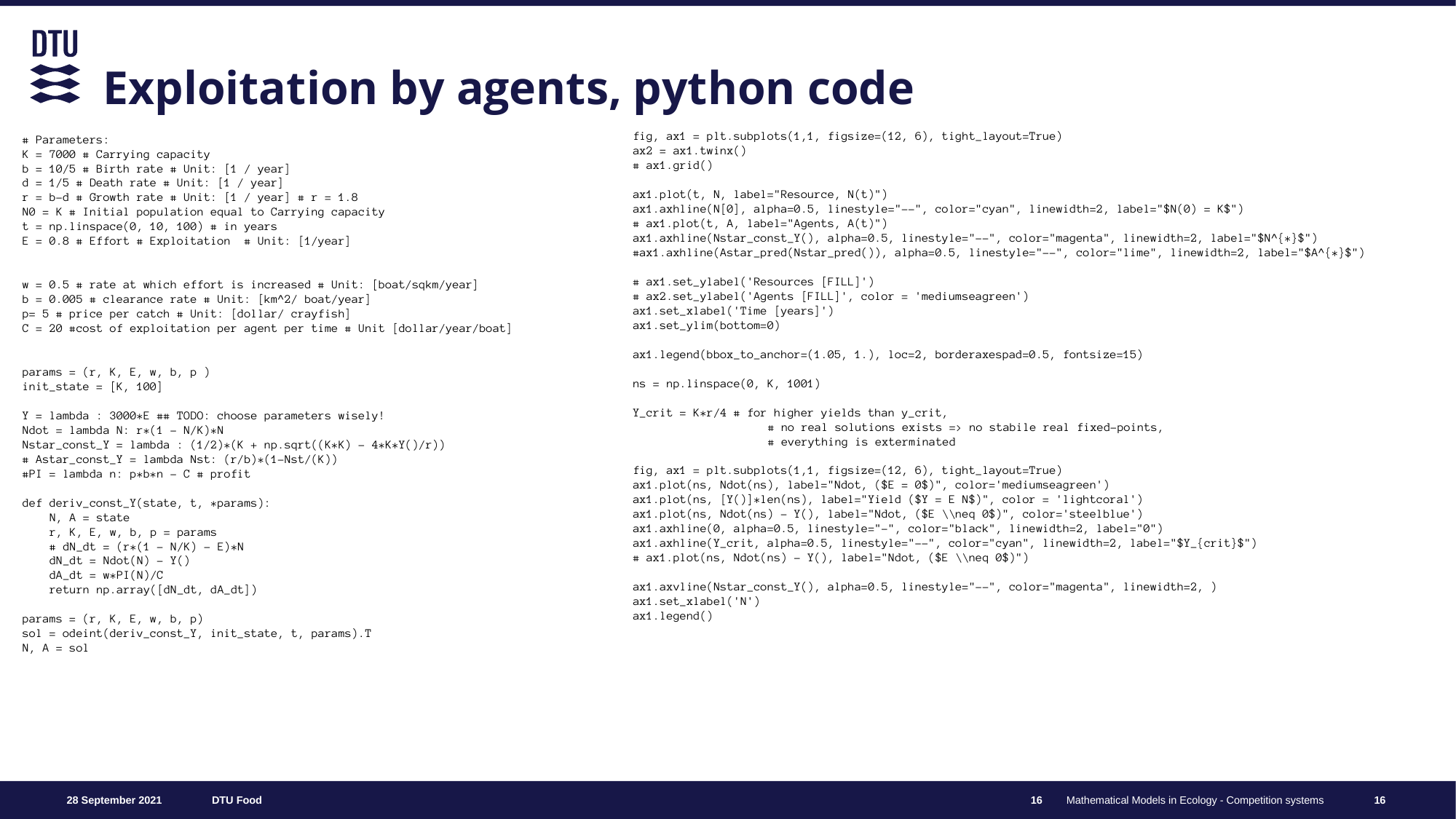

# Exploitation by agents, python code

fig, ax1 = plt.subplots(1,1, figsize=(12, 6), tight_layout=True)
ax2 = ax1.twinx()
# ax1.grid()

ax1.plot(t, N, label="Resource, N(t)")
ax1.axhline(N[0], alpha=0.5, linestyle="--", color="cyan", linewidth=2, label="$N(0) = K$")
# ax1.plot(t, A, label="Agents, A(t)")
ax1.axhline(Nstar_const_Y(), alpha=0.5, linestyle="--", color="magenta", linewidth=2, label="$N^{*}$")
#ax1.axhline(Astar_pred(Nstar_pred()), alpha=0.5, linestyle="--", color="lime", linewidth=2, label="$A^{*}$")

# ax1.set_ylabel('Resources [FILL]')
# ax2.set_ylabel('Agents [FILL]', color = 'mediumseagreen')
ax1.set_xlabel('Time [years]')
ax1.set_ylim(bottom=0)

ax1.legend(bbox_to_anchor=(1.05, 1.), loc=2, borderaxespad=0.5, fontsize=15)

ns = np.linspace(0, K, 1001)

Y_crit = K*r/4 # for higher yields than y_crit,
                    # no real solutions exists => no stabile real fixed-points,
                    # everything is exterminated

fig, ax1 = plt.subplots(1,1, figsize=(12, 6), tight_layout=True)
ax1.plot(ns, Ndot(ns), label="Ndot, ($E = 0$)", color='mediumseagreen')
ax1.plot(ns, [Y()]*len(ns), label="Yield ($Y = E N$)", color = 'lightcoral')
ax1.plot(ns, Ndot(ns) - Y(), label="Ndot, ($E \\neq 0$)", color='steelblue')
ax1.axhline(0, alpha=0.5, linestyle="-", color="black", linewidth=2, label="0")
ax1.axhline(Y_crit, alpha=0.5, linestyle="--", color="cyan", linewidth=2, label="$Y_{crit}$")
# ax1.plot(ns, Ndot(ns) - Y(), label="Ndot, ($E \\neq 0$)")

ax1.axvline(Nstar_const_Y(), alpha=0.5, linestyle="--", color="magenta", linewidth=2, )
ax1.set_xlabel('N')
ax1.legend()
# Parameters:
K = 7000 # Carrying capacity
b = 10/5 # Birth rate # Unit: [1 / year]
d = 1/5 # Death rate # Unit: [1 / year]
r = b-d # Growth rate # Unit: [1 / year] # r = 1.8
N0 = K # Initial population equal to Carrying capacity
t = np.linspace(0, 10, 100) # in years
E = 0.8 # Effort # Exploitation  # Unit: [1/year]

w = 0.5 # rate at which effort is increased # Unit: [boat/sqkm/year]
b = 0.005 # clearance rate # Unit: [km^2/ boat/year]
p= 5 # price per catch # Unit: [dollar/ crayfish]
C = 20 #cost of exploitation per agent per time # Unit [dollar/year/boat]

params = (r, K, E, w, b, p )
init_state = [K, 100]

Y = lambda : 3000*E ## TODO: choose parameters wisely!
Ndot = lambda N: r*(1 - N/K)*N
Nstar_const_Y = lambda : (1/2)*(K + np.sqrt((K*K) - 4*K*Y()/r))
# Astar_const_Y = lambda Nst: (r/b)*(1-Nst/(K))
#PI = lambda n: p*b*n - C # profit

def deriv_const_Y(state, t, *params):
    N, A = state
    r, K, E, w, b, p = params
    # dN_dt = (r*(1 - N/K) - E)*N
    dN_dt = Ndot(N) - Y()
    dA_dt = w*PI(N)/C
    return np.array([dN_dt, dA_dt])

params = (r, K, E, w, b, p)
sol = odeint(deriv_const_Y, init_state, t, params).T
N, A = sol
16
16
Mathematical Models in Ecology - Competition